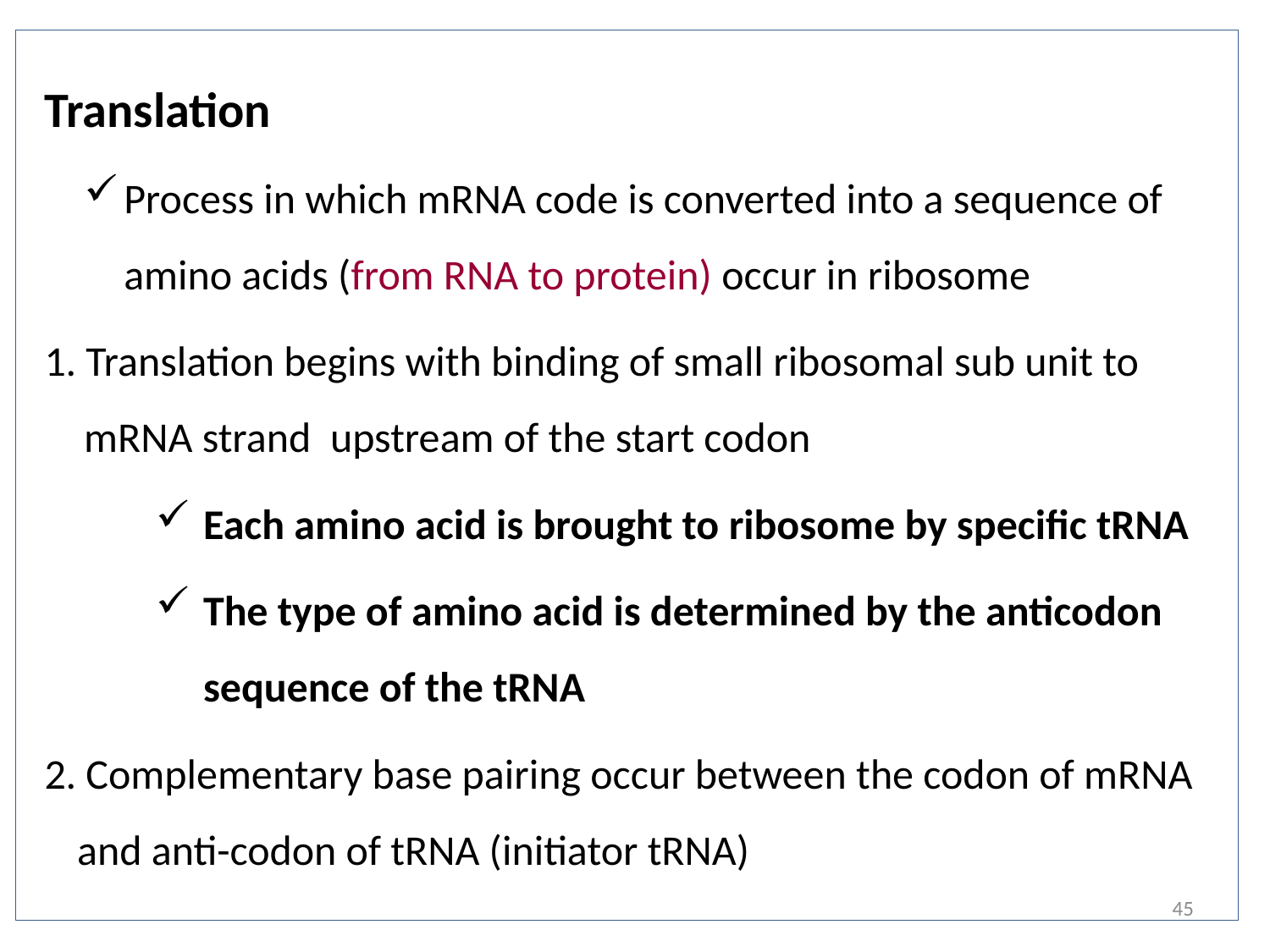

Translation
Process in which mRNA code is converted into a sequence of amino acids (from RNA to protein) occur in ribosome
1. Translation begins with binding of small ribosomal sub unit to mRNA strand  upstream of the start codon
Each amino acid is brought to ribosome by specific tRNA
The type of amino acid is determined by the anticodon sequence of the tRNA
2. Complementary base pairing occur between the codon of mRNA and anti-codon of tRNA (initiator tRNA)

45